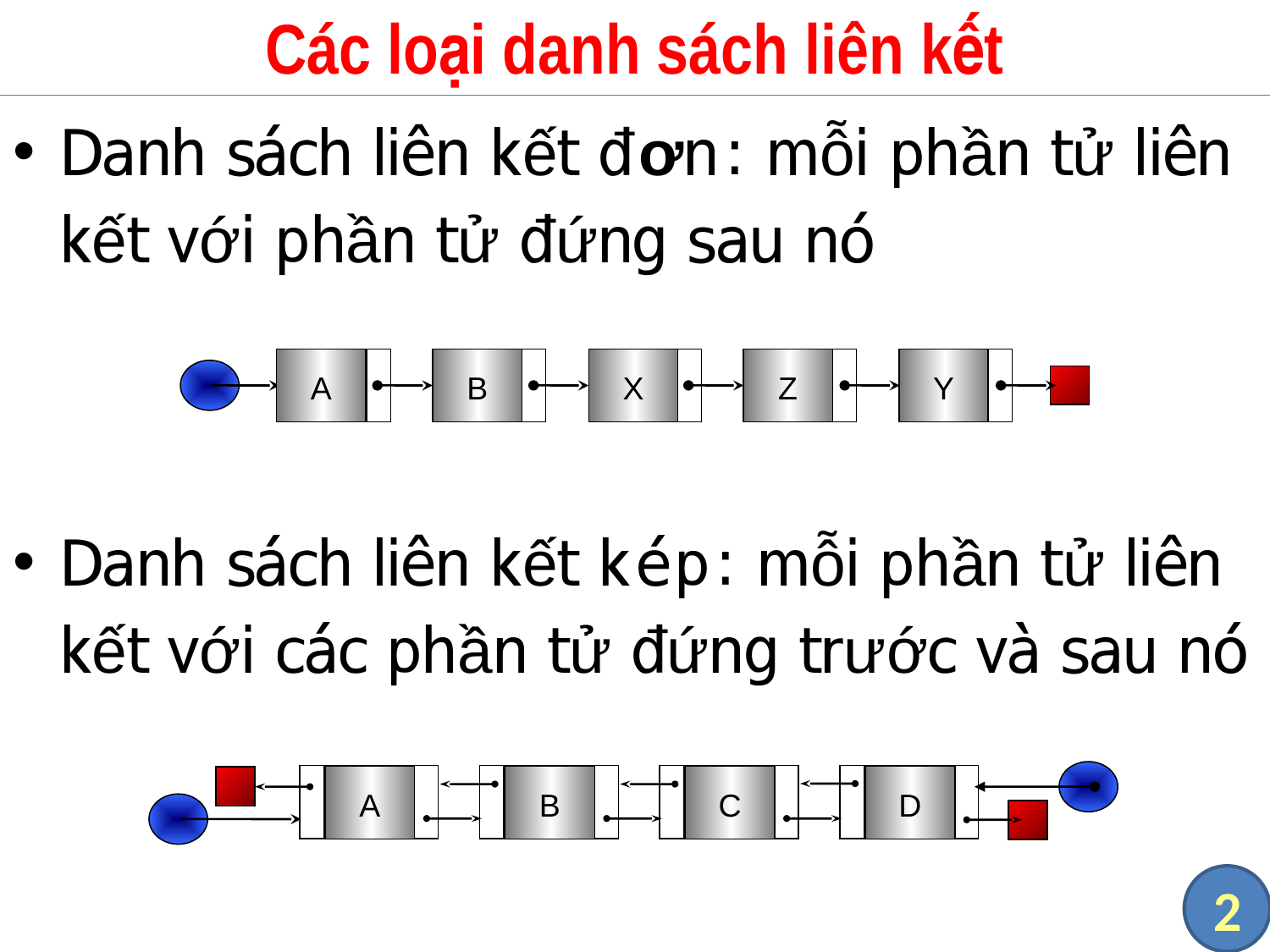

# Các loại danh sách liên kết
Danh sách liên kết đơn: mỗi phần tử liên kết với phần tử đứng sau nó

Danh sách liên kết kép: mỗi phần tử liên kết với các phần tử đứng trước và sau nó

A

B

X

Z

Y

A

B

C

D

2